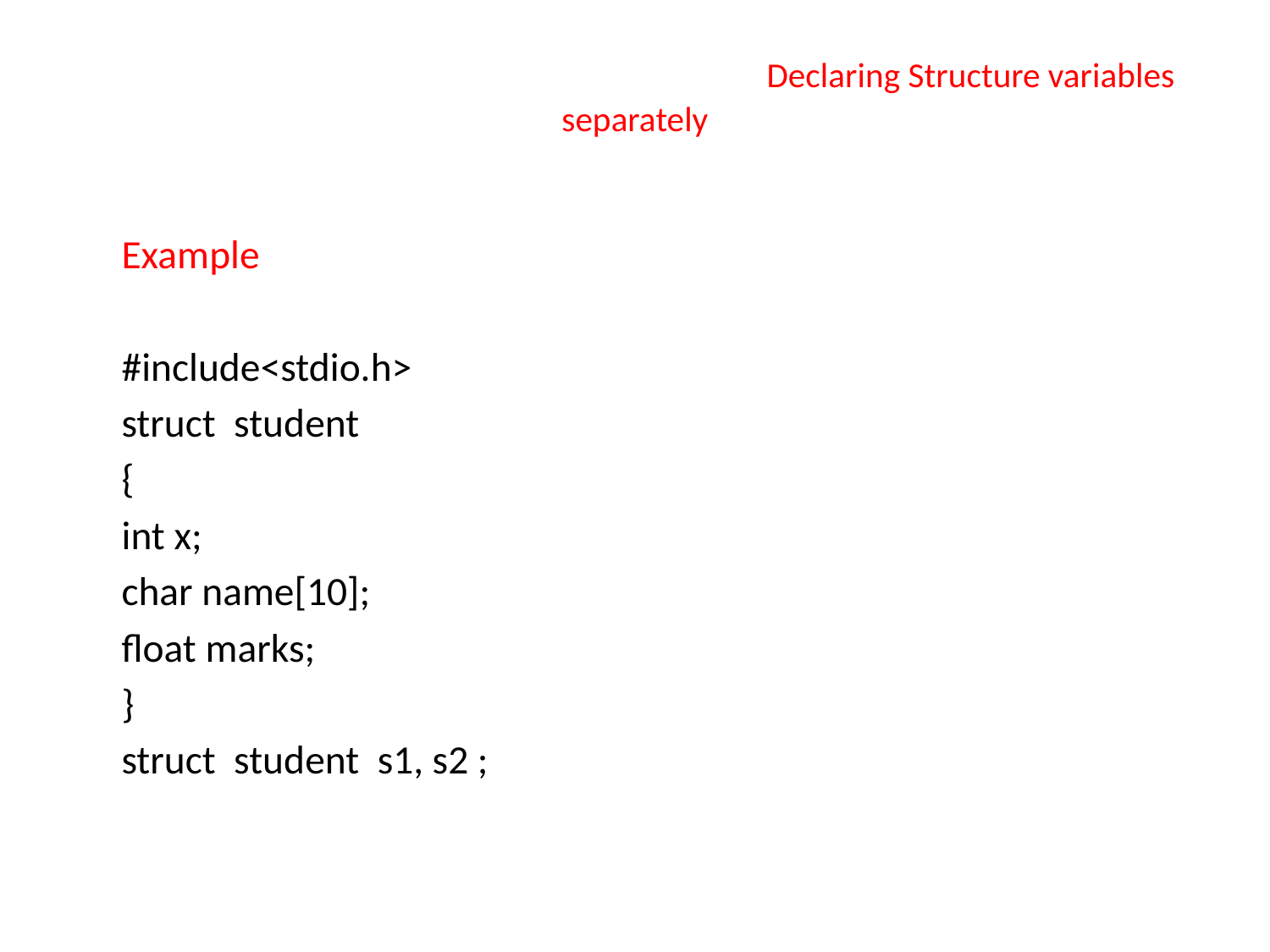

# Declaring Structure variables separately
		Example

		#include<stdio.h>
		struct  student
		{
		int x;
		char name[10];
		float marks;
		}
		struct  student  s1, s2 ;